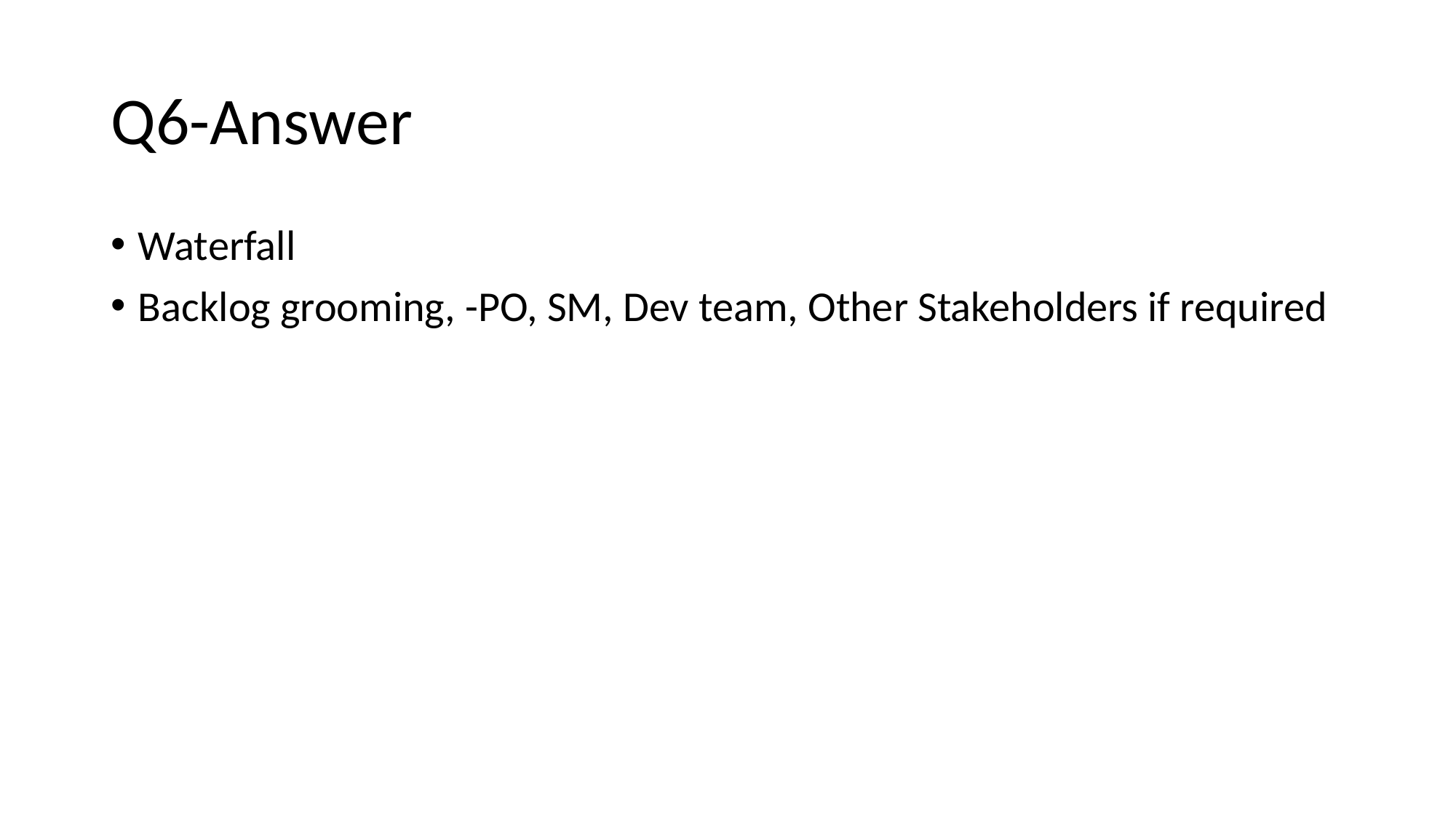

# Q6-Answer
Waterfall
Backlog grooming, -PO, SM, Dev team, Other Stakeholders if required